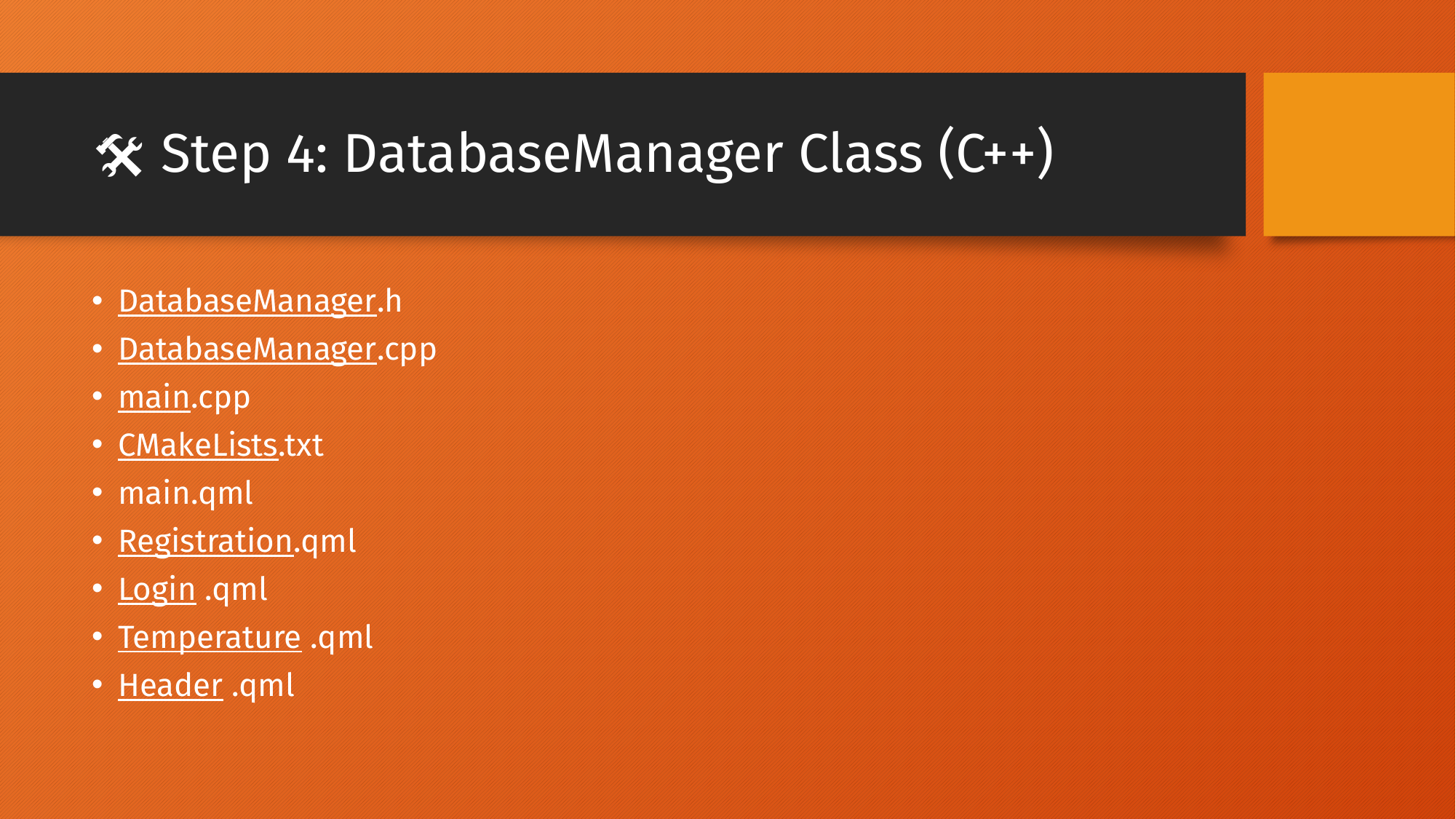

# 🛠️ Step 4: DatabaseManager Class (C++)
DatabaseManager.h
DatabaseManager.cpp
main.cpp
CMakeLists.txt
main.qml
Registration.qml
Login .qml
Temperature .qml
Header .qml